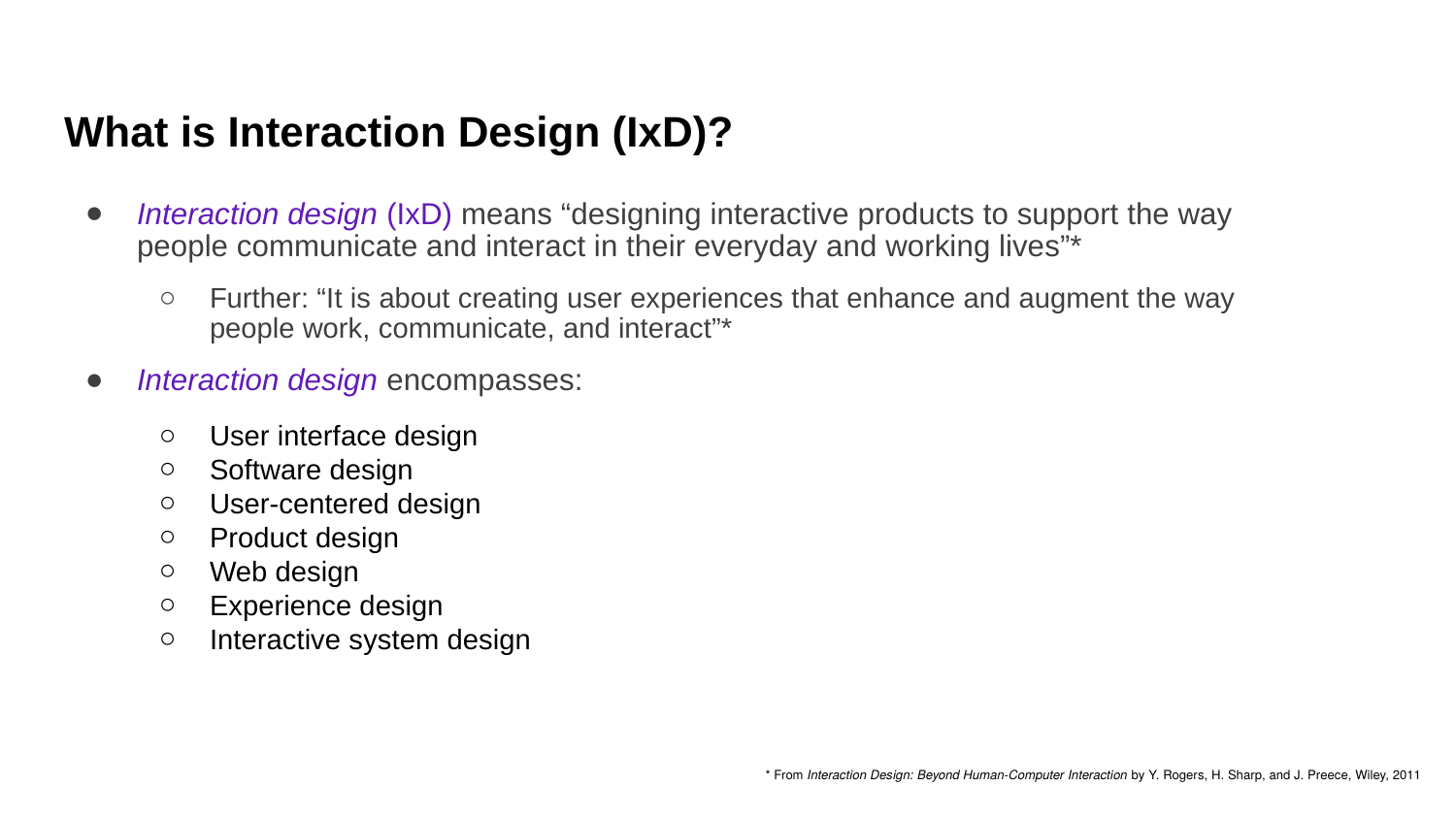

# What is Interaction Design (IxD)?
Interaction design (IxD) means “designing interactive products to support the way people communicate and interact in their everyday and working lives”*
Further: “It is about creating user experiences that enhance and augment the way people work, communicate, and interact”*
Interaction design encompasses:
User interface design
Software design
User-centered design
Product design
Web design
Experience design
Interactive system design

* From Interaction Design: Beyond Human-Computer Interaction by Y. Rogers, H. Sharp, and J. Preece, Wiley, 2011